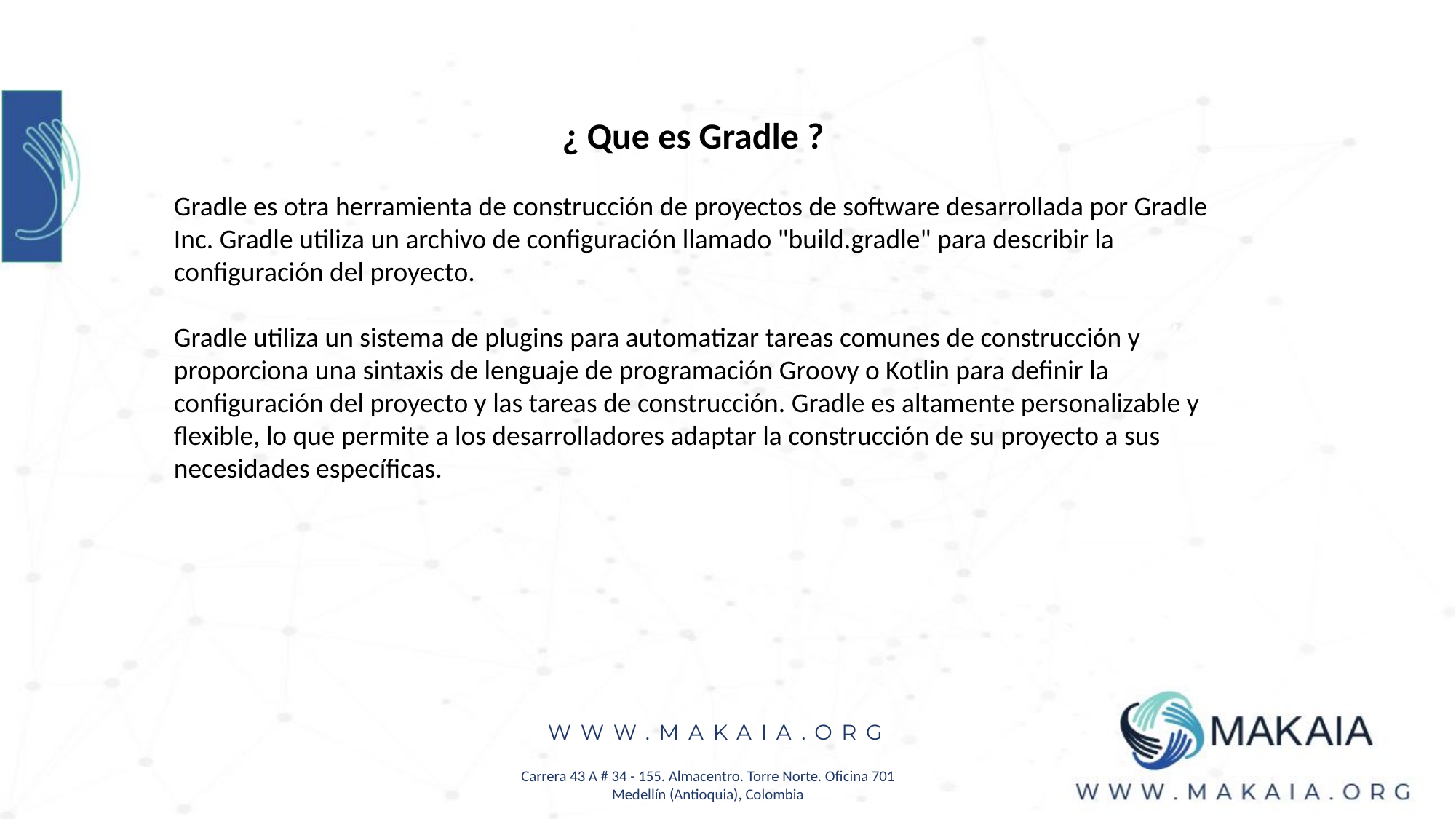

¿ Que es Gradle ?

Gradle es otra herramienta de construcción de proyectos de software desarrollada por Gradle Inc. Gradle utiliza un archivo de configuración llamado "build.gradle" para describir la configuración del proyecto.

Gradle utiliza un sistema de plugins para automatizar tareas comunes de construcción y proporciona una sintaxis de lenguaje de programación Groovy o Kotlin para definir la configuración del proyecto y las tareas de construcción. Gradle es altamente personalizable y flexible, lo que permite a los desarrolladores adaptar la construcción de su proyecto a sus necesidades específicas.

WWW.MAKAIA.ORG
Carrera 43 A # 34 - 155. Almacentro. Torre Norte. Oficina 701
Medellín (Antioquia), Colombia